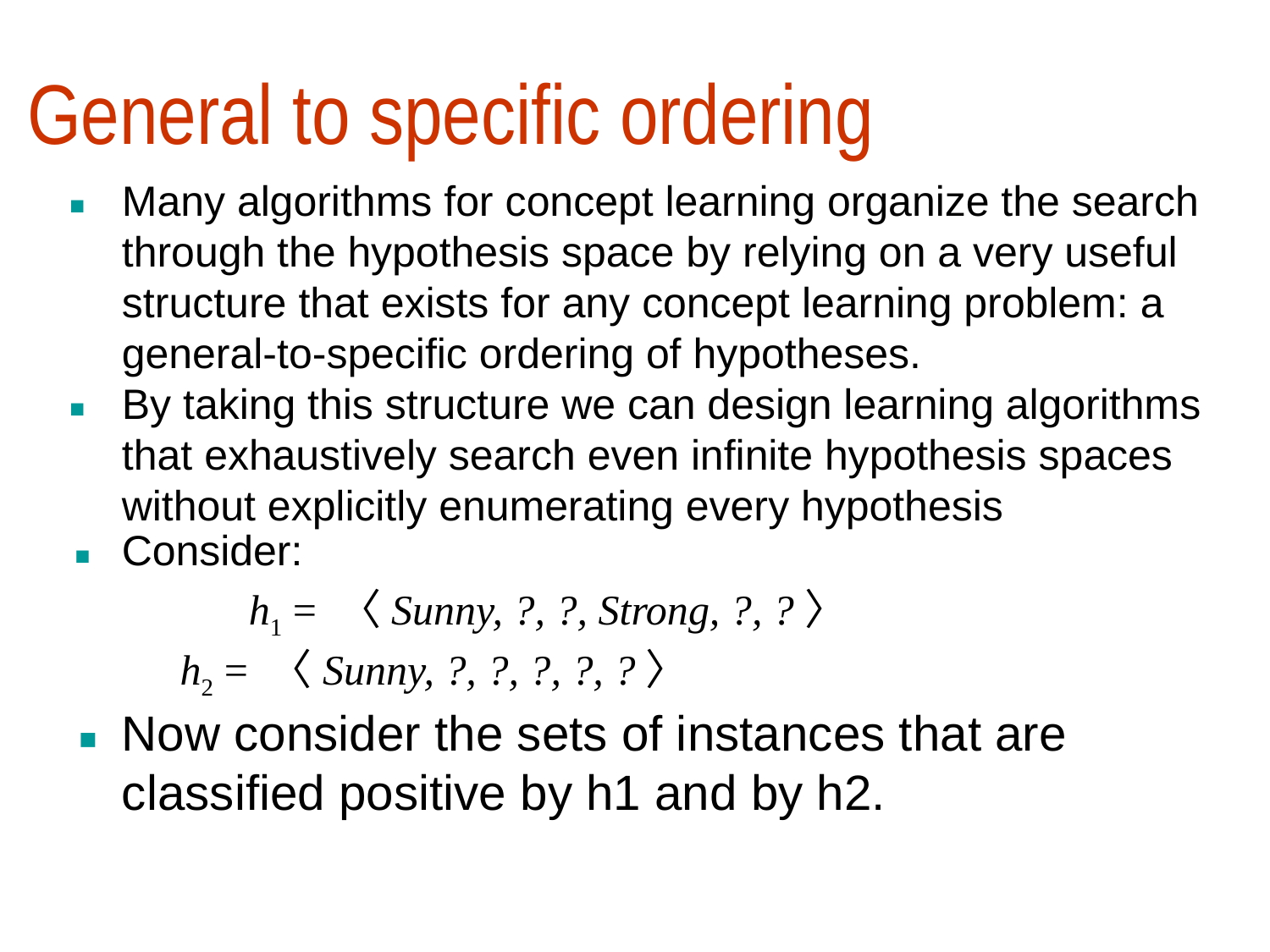

# General to specific ordering
Many algorithms for concept learning organize the search through the hypothesis space by relying on a very useful structure that exists for any concept learning problem: a general-to-specific ordering of hypotheses.
By taking this structure we can design learning algorithms that exhaustively search even infinite hypothesis spaces without explicitly enumerating every hypothesis
Consider:
	h1 = 〈Sunny, ?, ?, Strong, ?, ?〉
	       h2 = 〈Sunny, ?, ?, ?, ?, ?〉
Now consider the sets of instances that are classified positive by h1 and by h2.